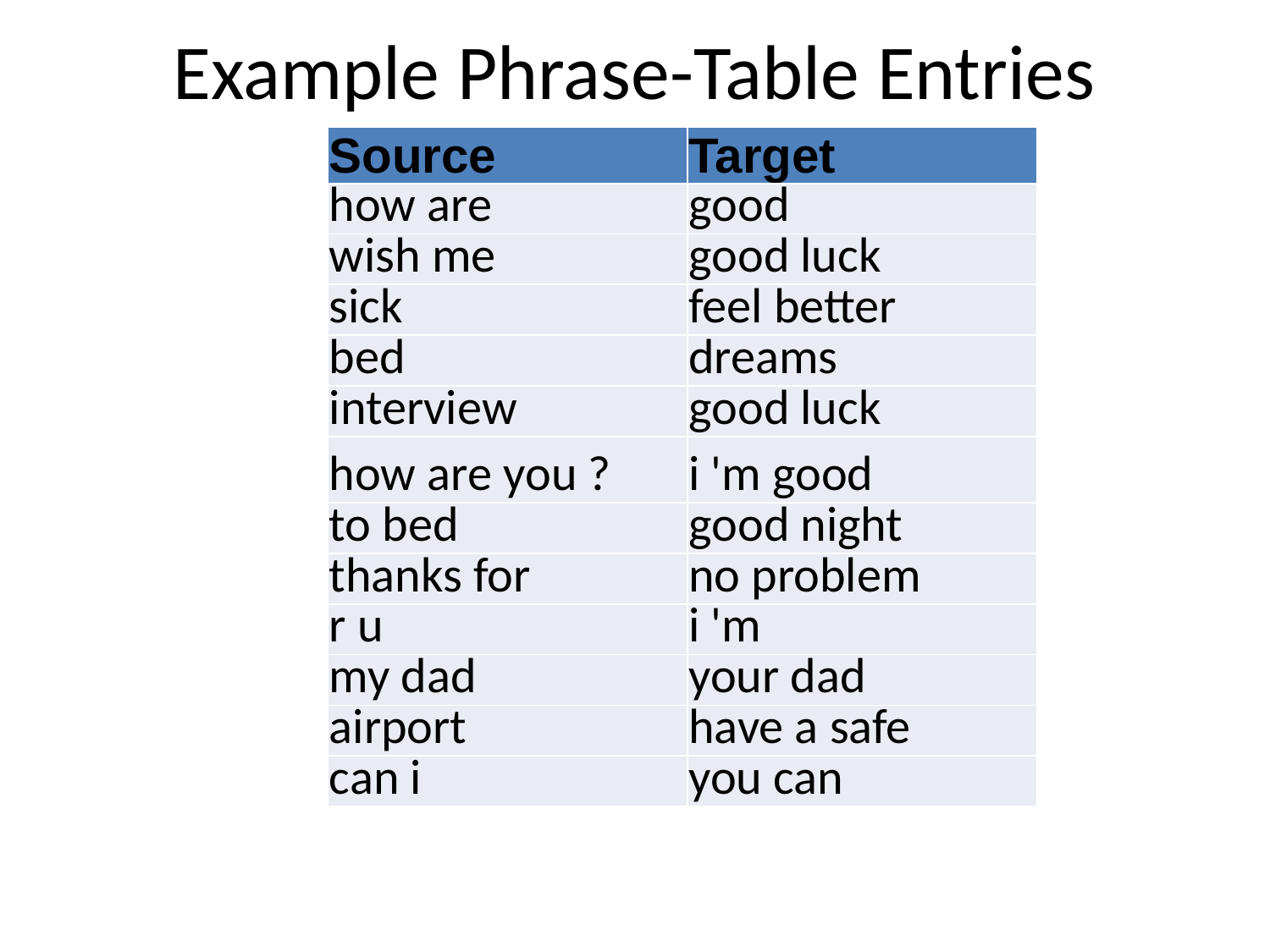

# Example Phrase-Table Entries
| Source | Target |
| --- | --- |
| how are | good |
| wish me | good luck |
| sick | feel better |
| bed | dreams |
| interview | good luck |
| how are you ? | i 'm good |
| to bed | good night |
| thanks for | no problem |
| r u | i 'm |
| my dad | your dad |
| airport | have a safe |
| can i | you can |